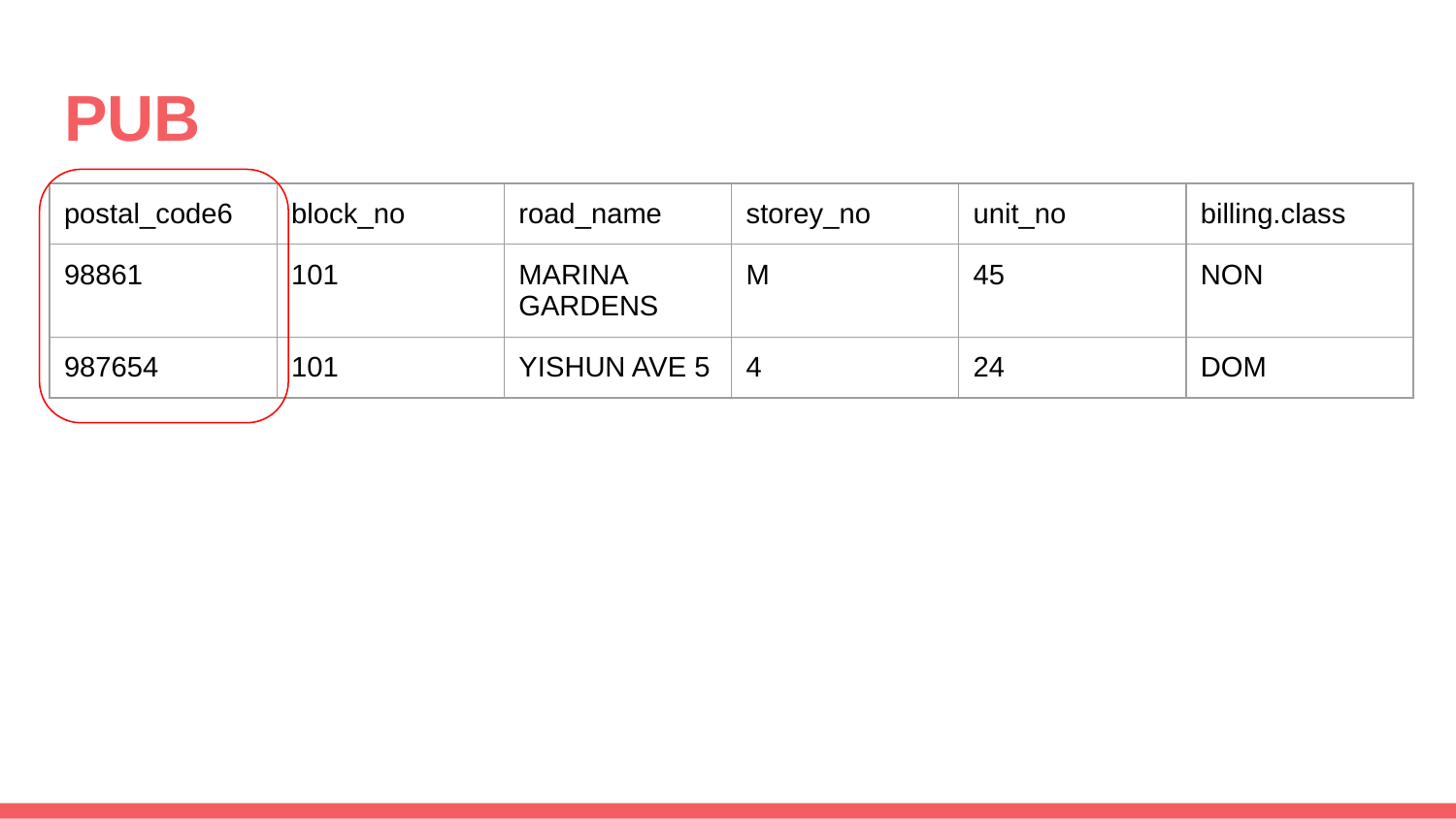

# PUB

| postal\_code6 | block\_no | road\_name | storey\_no | unit\_no | billing.class |
| --- | --- | --- | --- | --- | --- |
| 98861 | 101 | MARINA GARDENS | M | 45 | NON |
| 987654 | 101 | YISHUN AVE 5 | 4 | 24 | DOM |